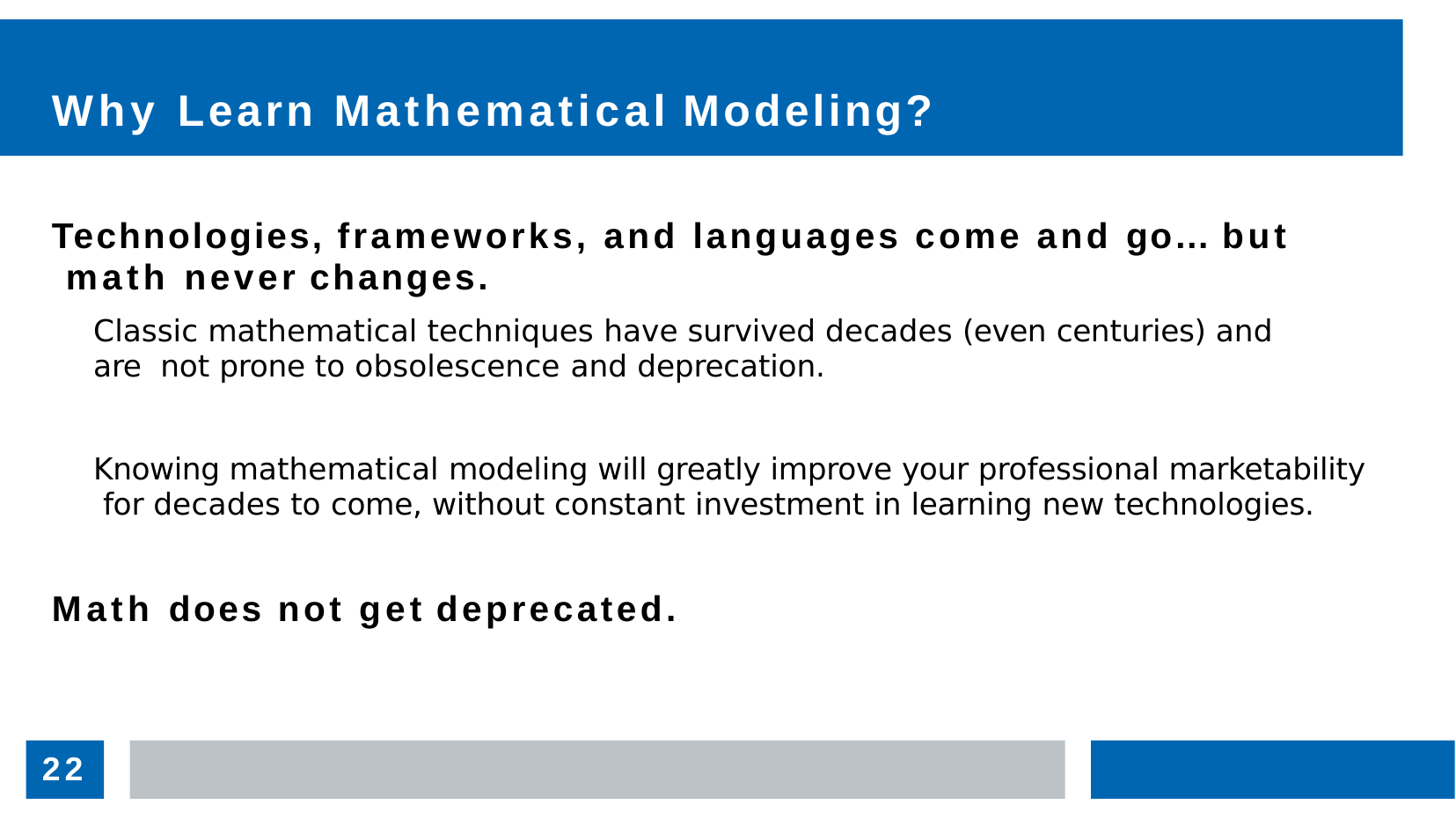

# Why Learn Mathematical Modeling?
Technologies, frameworks, and languages come and go… but  math never changes.
Classic mathematical techniques have survived decades (even centuries) and are  not prone to obsolescence and deprecation.

Knowing mathematical modeling will greatly improve your professional marketability  for decades to come, without constant investment in learning new technologies.

Math does not get deprecated.
22